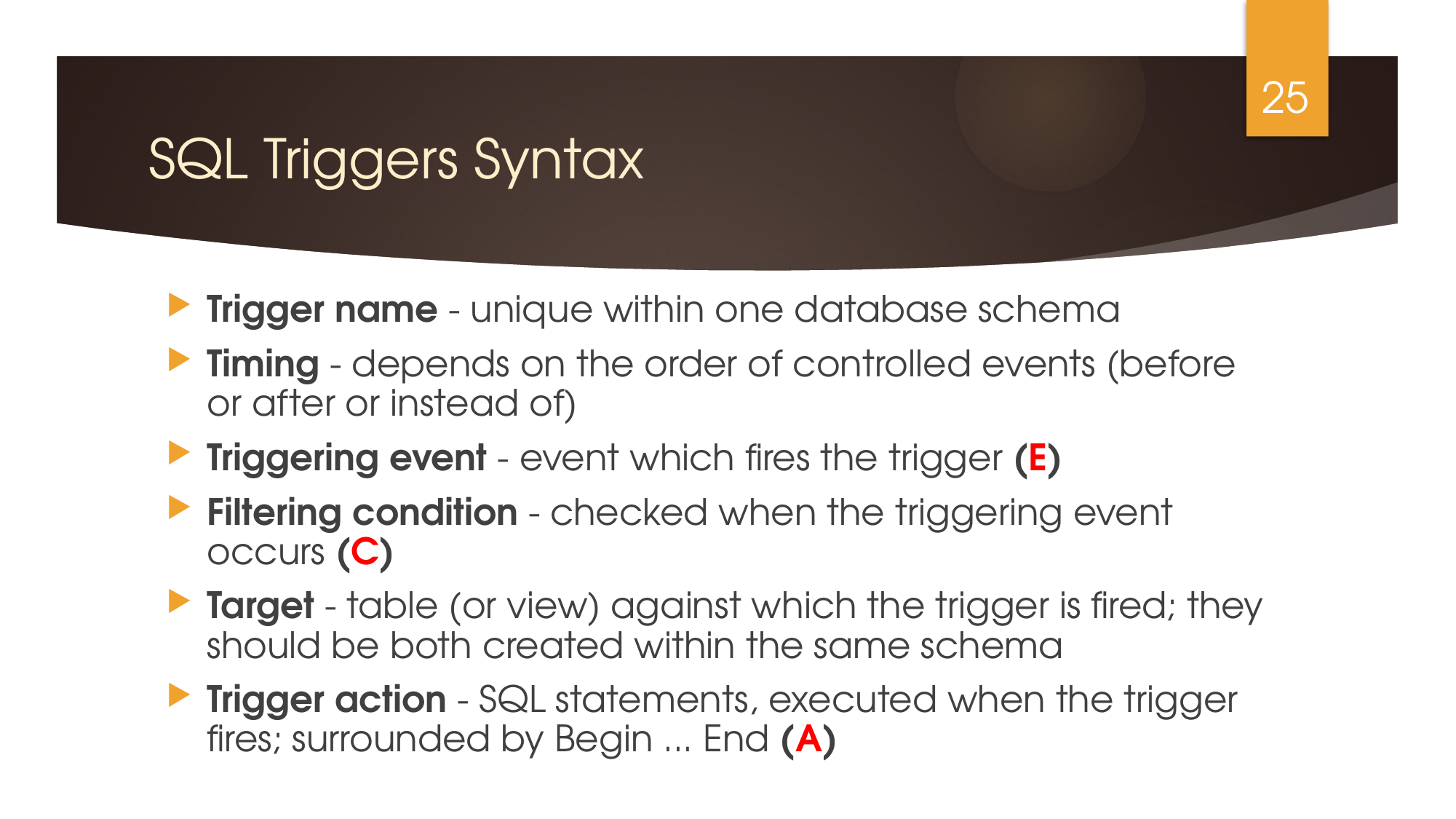

25
# SQL Triggers Syntax
Trigger name - unique within one database schema
Timing - depends on the order of controlled events (before or after or instead of)
Triggering event - event which fires the trigger (E)
Filtering condition - checked when the triggering event occurs (C)
Target - table (or view) against which the trigger is fired; they should be both created within the same schema
Trigger action - SQL statements, executed when the trigger fires; surrounded by Begin ... End (A)